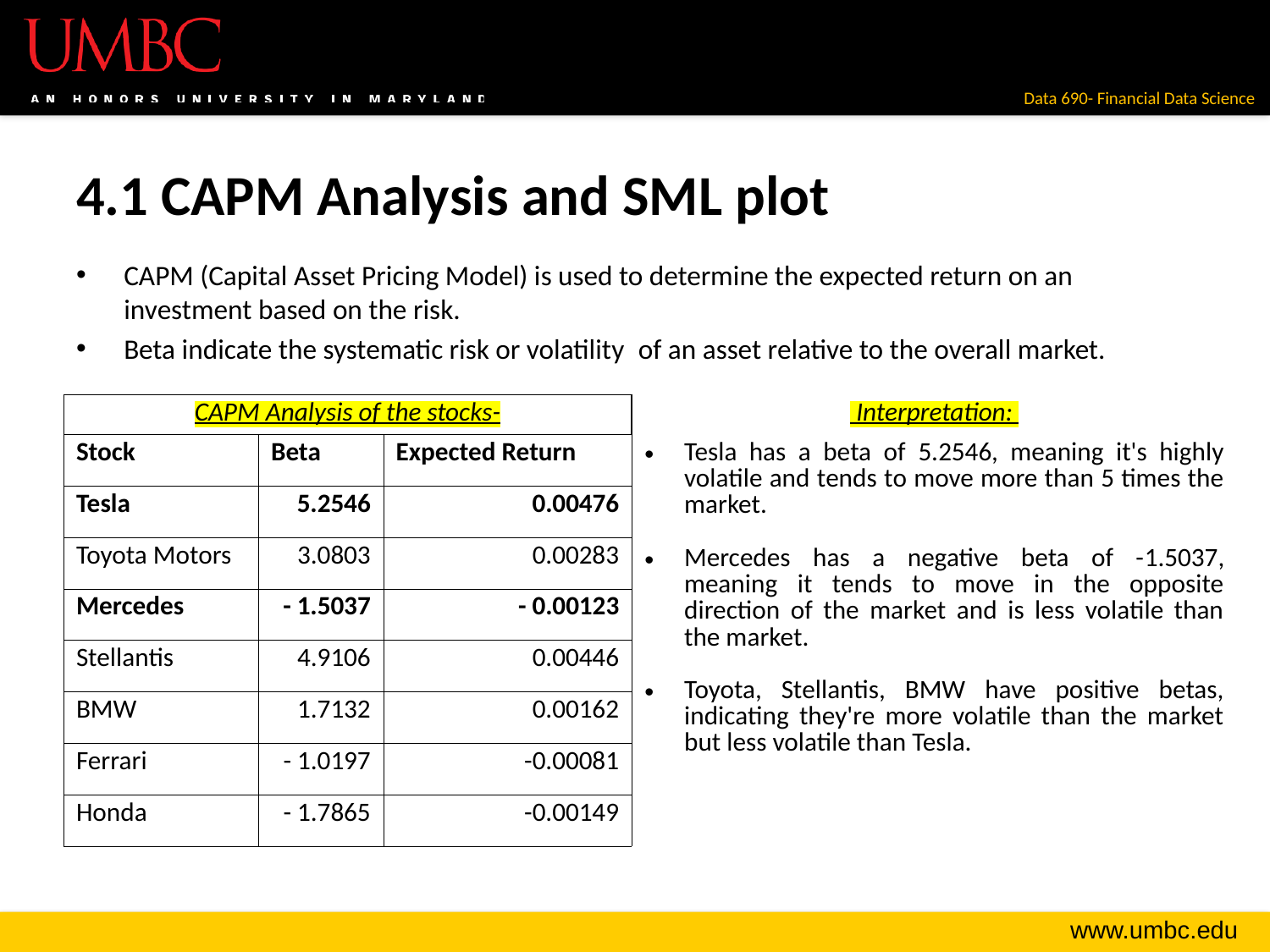

# 4.1 CAPM Analysis and SML plot
CAPM (Capital Asset Pricing Model) is used to determine the expected return on an investment based on the risk.
Beta indicate the systematic risk or volatility	 of an asset relative to the overall market.
| CAPM Analysis of the stocks- |  |  | Interpretation: |
| --- | --- | --- | --- |
| Stock | Beta | Expected Return | Tesla has a beta of 5.2546, meaning it's highly volatile and tends to move more than 5 times the market. Mercedes has a negative beta of -1.5037, meaning it tends to move in the opposite direction of the market and is less volatile than the market. Toyota, Stellantis, BMW have positive betas, indicating they're more volatile than the market but less volatile than Tesla. |
| Tesla | 5.2546 | 0.00476 |  |
| Toyota Motors | 3.0803 | 0.00283 |  |
| Mercedes | - 1.5037 | - 0.00123 |  |
| Stellantis | 4.9106 | 0.00446 |  |
| BMW | 1.7132 | 0.00162 |  |
| Ferrari | - 1.0197 | -0.00081 |  |
| Honda | - 1.7865 | -0.00149 |  |